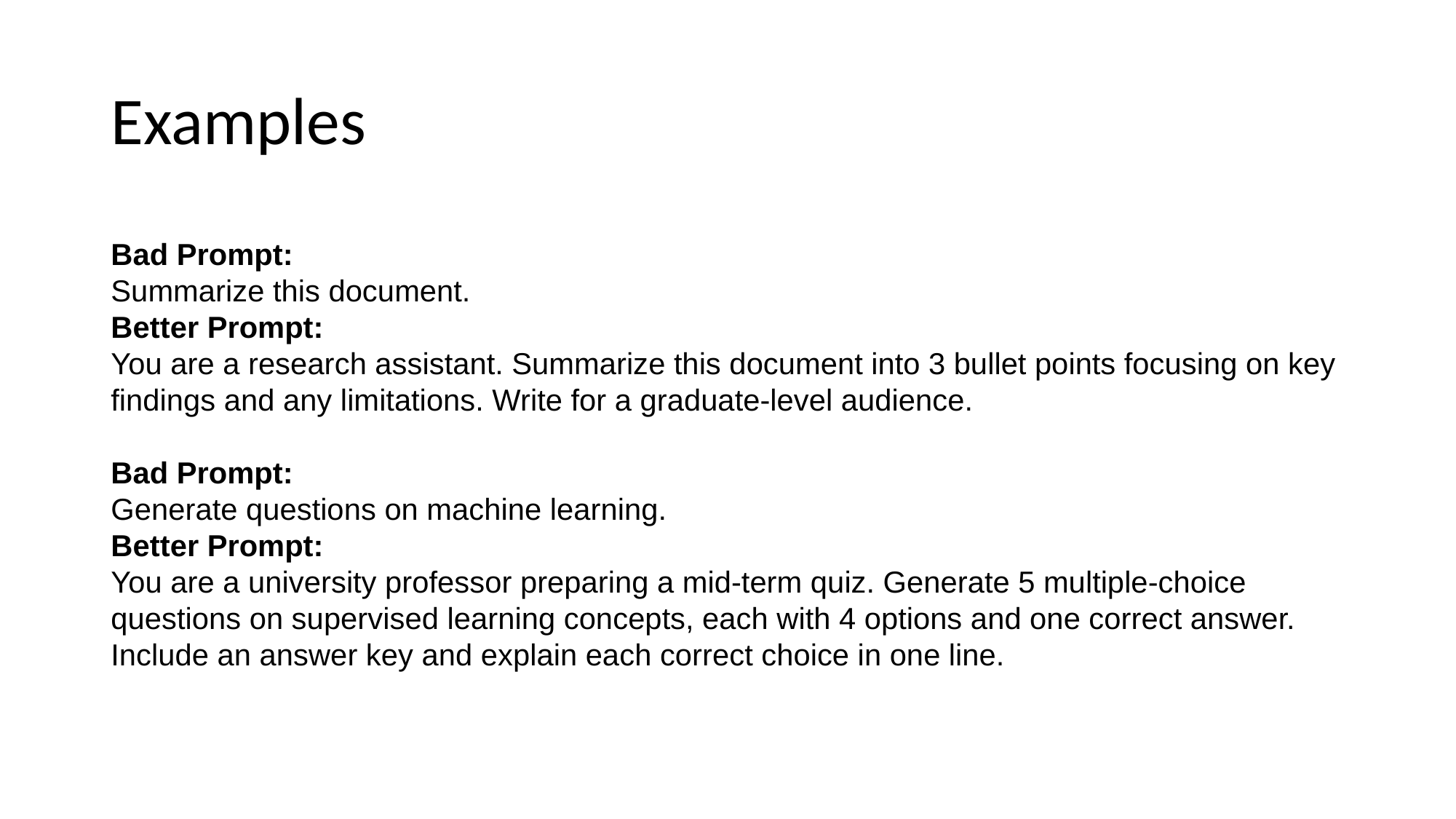

# Examples
Bad Prompt:
Summarize this document.
Better Prompt:
You are a research assistant. Summarize this document into 3 bullet points focusing on key findings and any limitations. Write for a graduate-level audience.

Bad Prompt:
Generate questions on machine learning.
Better Prompt:
You are a university professor preparing a mid-term quiz. Generate 5 multiple-choice questions on supervised learning concepts, each with 4 options and one correct answer. Include an answer key and explain each correct choice in one line.